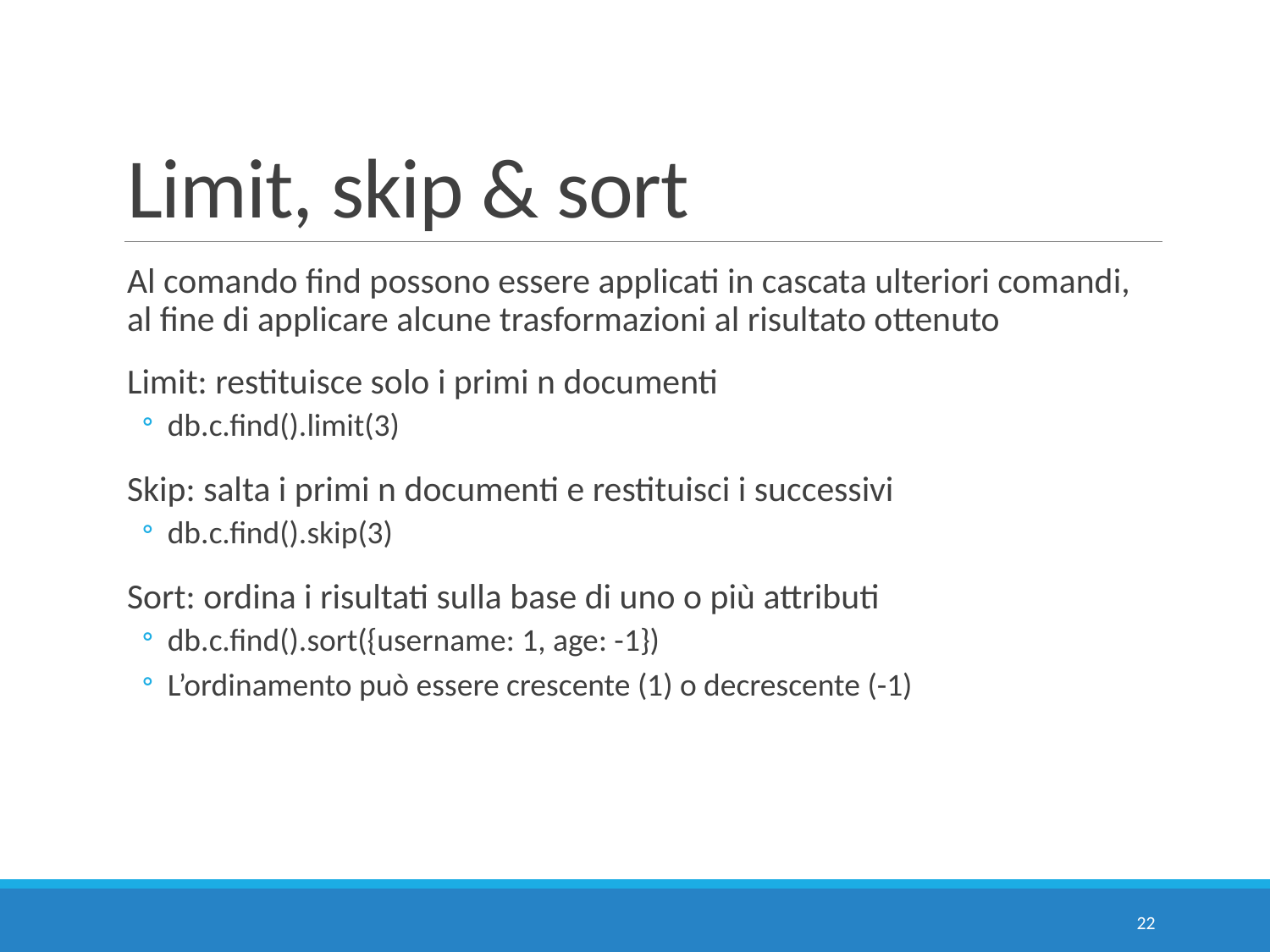

# Limit, skip & sort
Al comando find possono essere applicati in cascata ulteriori comandi, al fine di applicare alcune trasformazioni al risultato ottenuto
Limit: restituisce solo i primi n documenti
db.c.find().limit(3)
Skip: salta i primi n documenti e restituisci i successivi
db.c.find().skip(3)
Sort: ordina i risultati sulla base di uno o più attributi
db.c.find().sort({username: 1, age: -1})
L’ordinamento può essere crescente (1) o decrescente (-1)
22